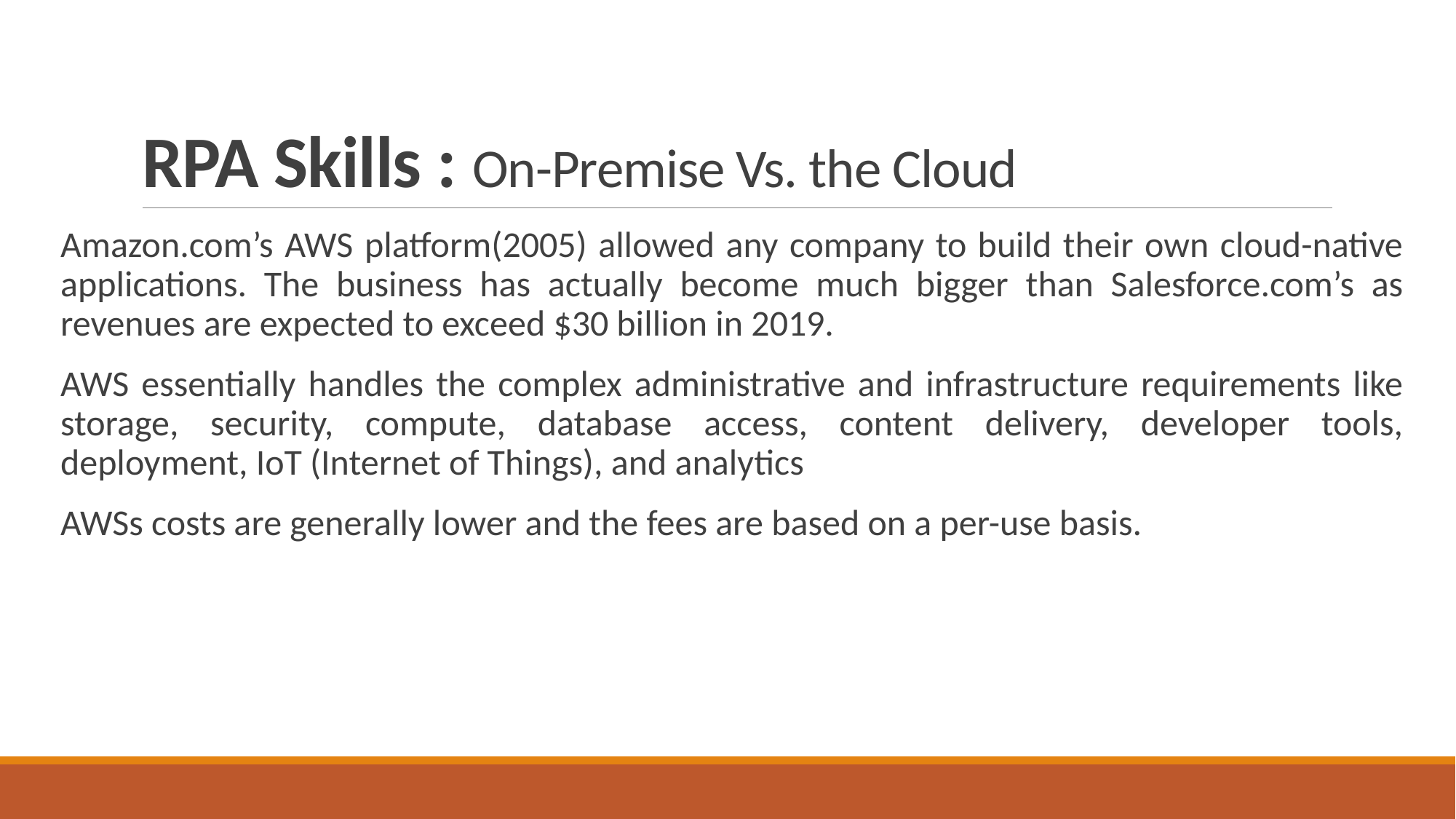

# RPA Skills : On-Premise Vs. the Cloud
Amazon.com’s AWS platform(2005) allowed any company to build their own cloud-native applications. The business has actually become much bigger than Salesforce.com’s as revenues are expected to exceed $30 billion in 2019.
AWS essentially handles the complex administrative and infrastructure requirements like storage, security, compute, database access, content delivery, developer tools, deployment, IoT (Internet of Things), and analytics
AWSs costs are generally lower and the fees are based on a per-use basis.